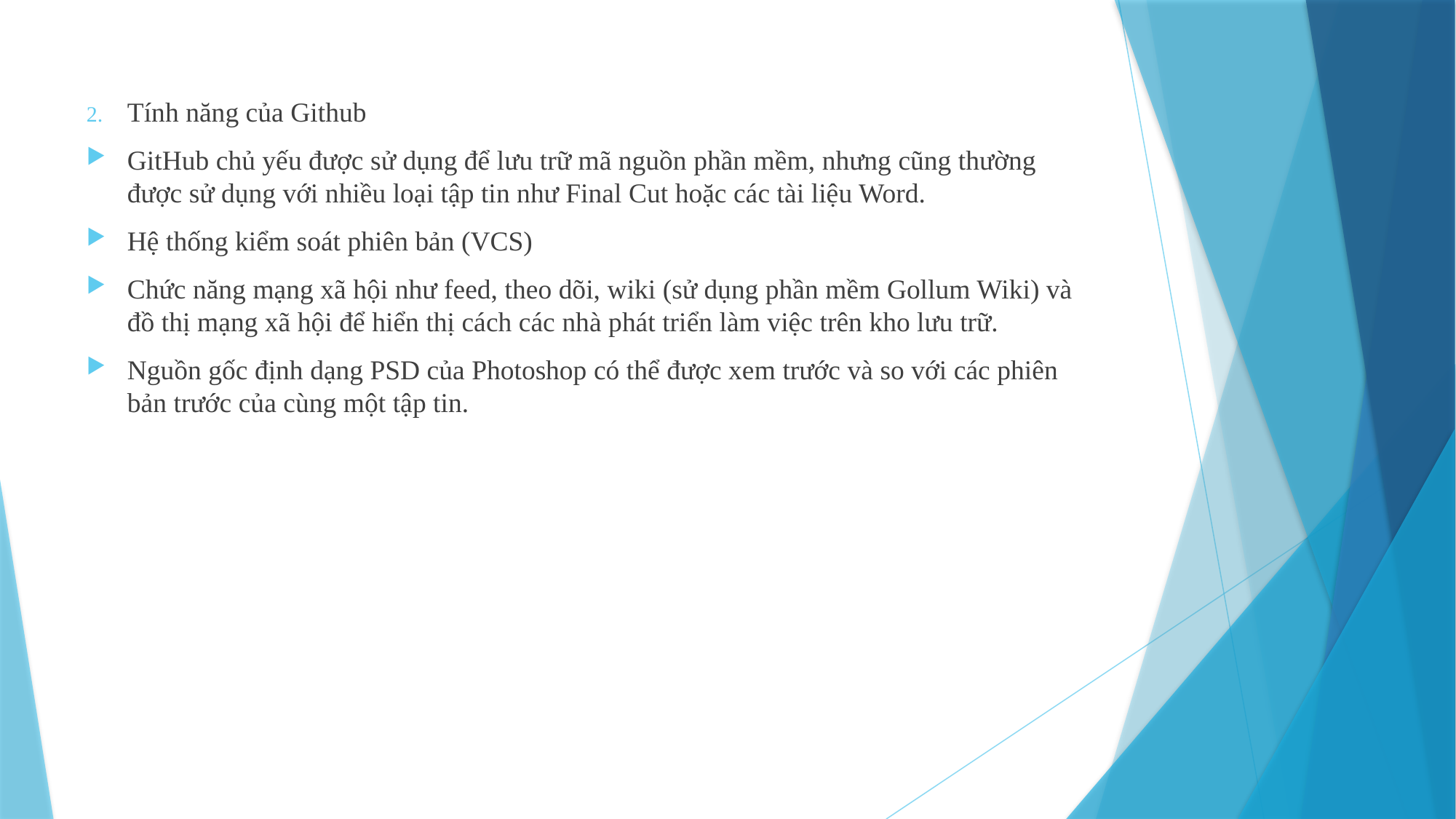

Tính năng của Github
GitHub chủ yếu được sử dụng để lưu trữ mã nguồn phần mềm, nhưng cũng thường được sử dụng với nhiều loại tập tin như Final Cut hoặc các tài liệu Word.
Hệ thống kiểm soát phiên bản (VCS)
Chức năng mạng xã hội như feed, theo dõi, wiki (sử dụng phần mềm Gollum Wiki) và đồ thị mạng xã hội để hiển thị cách các nhà phát triển làm việc trên kho lưu trữ.
Nguồn gốc định dạng PSD của Photoshop có thể được xem trước và so với các phiên bản trước của cùng một tập tin.